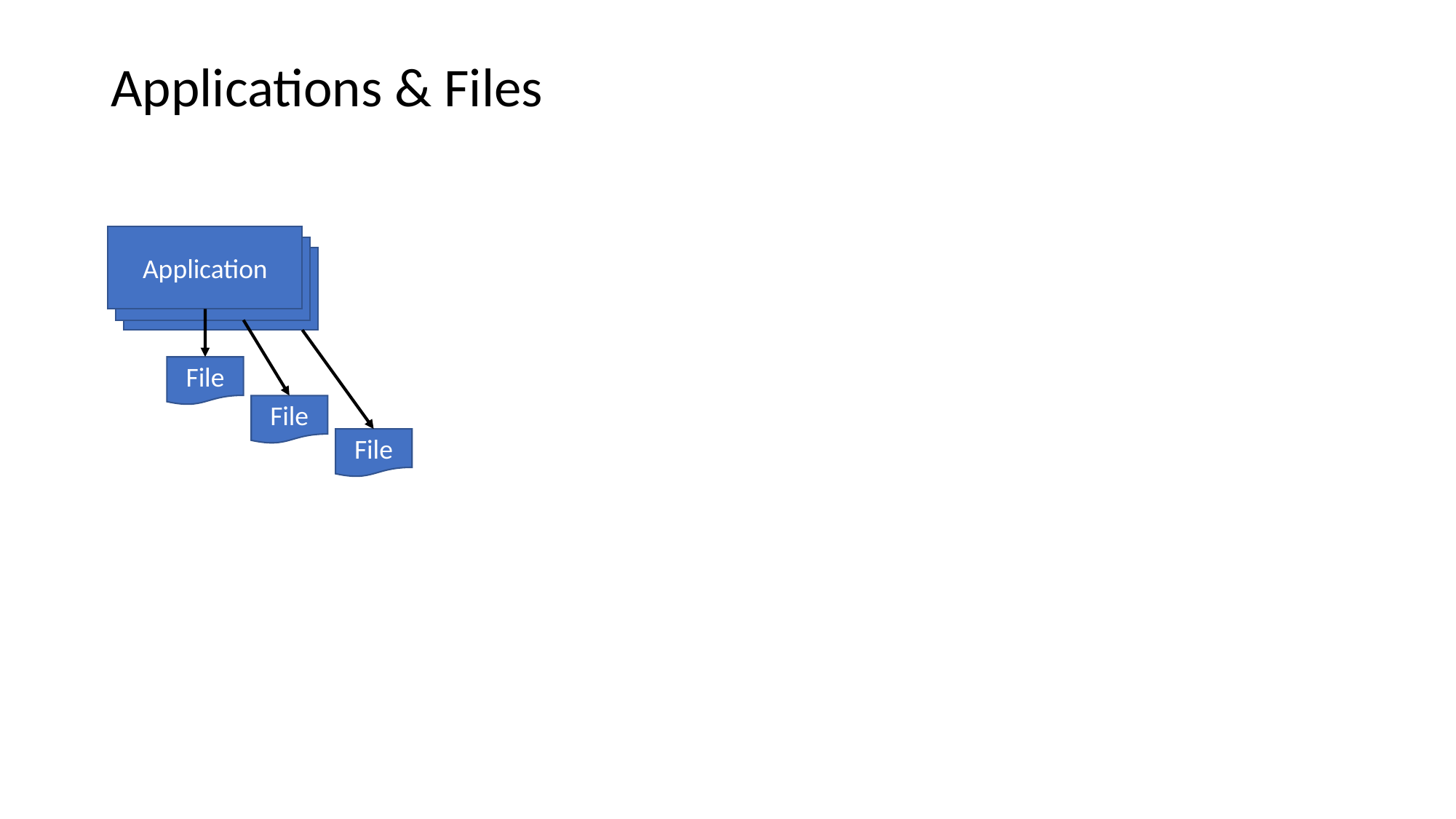

# Applications & Files
Application

File
File
File